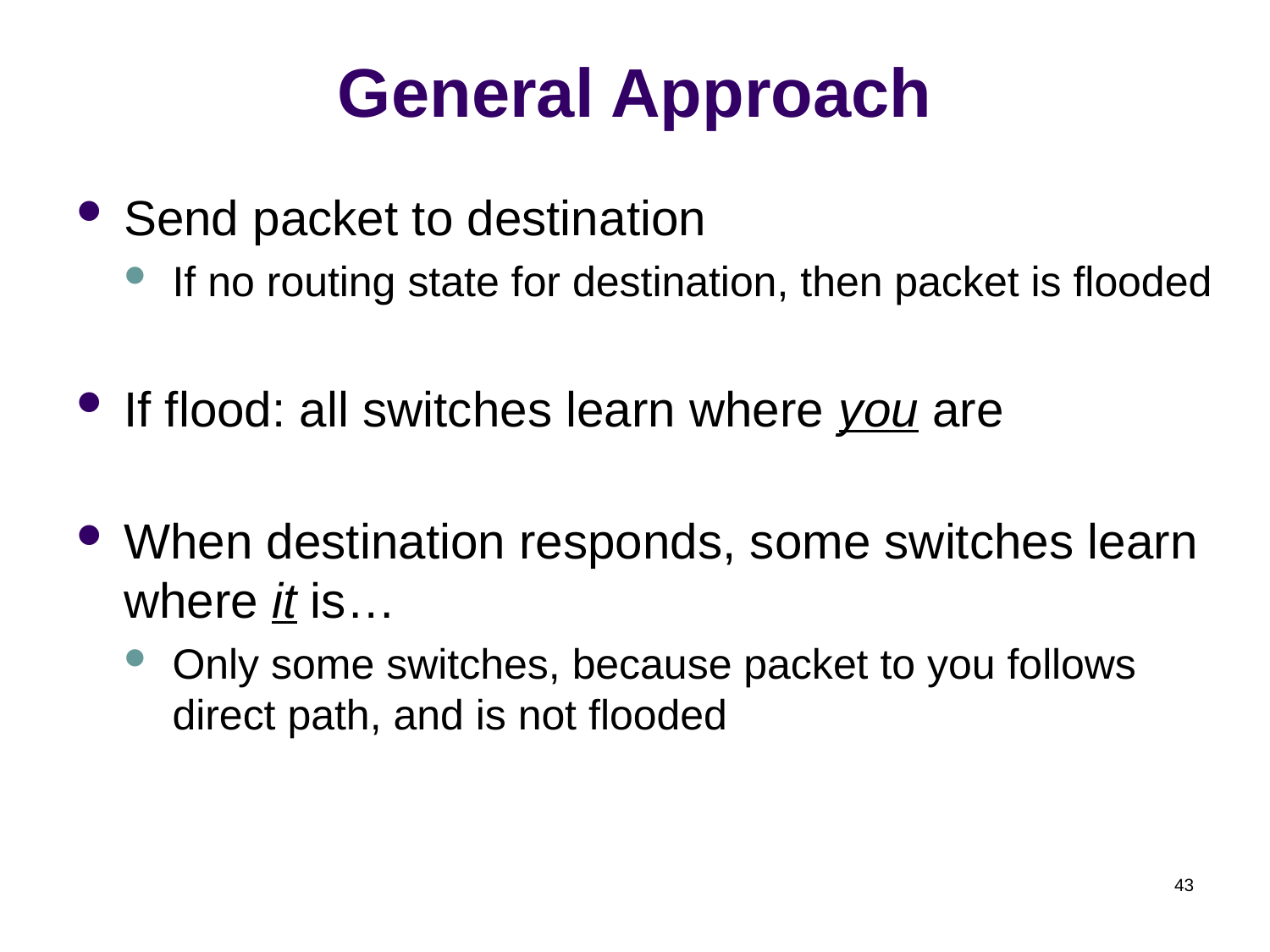

# General Approach
Send packet to destination
If no routing state for destination, then packet is flooded

If flood: all switches learn where you are

When destination responds, some switches learn where it is…
Only some switches, because packet to you follows direct path, and is not flooded
43